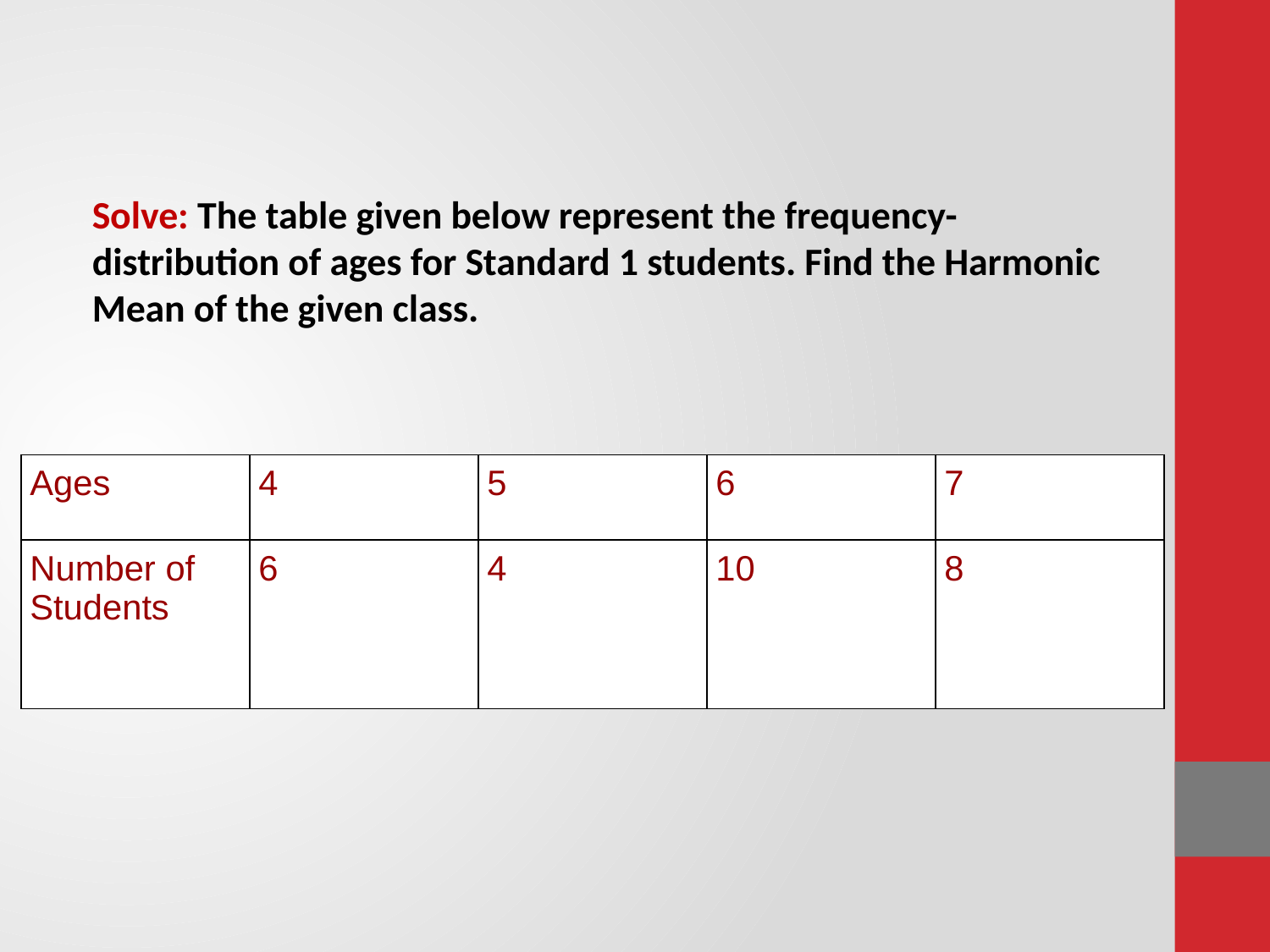

Solve: The table given below represent the frequency-distribution of ages for Standard 1 students. Find the Harmonic Mean of the given class.

| Ages | 4 | 5 | 6 | 7 |
| --- | --- | --- | --- | --- |
| Number of Students | 6 | 4 | 10 | 8 |